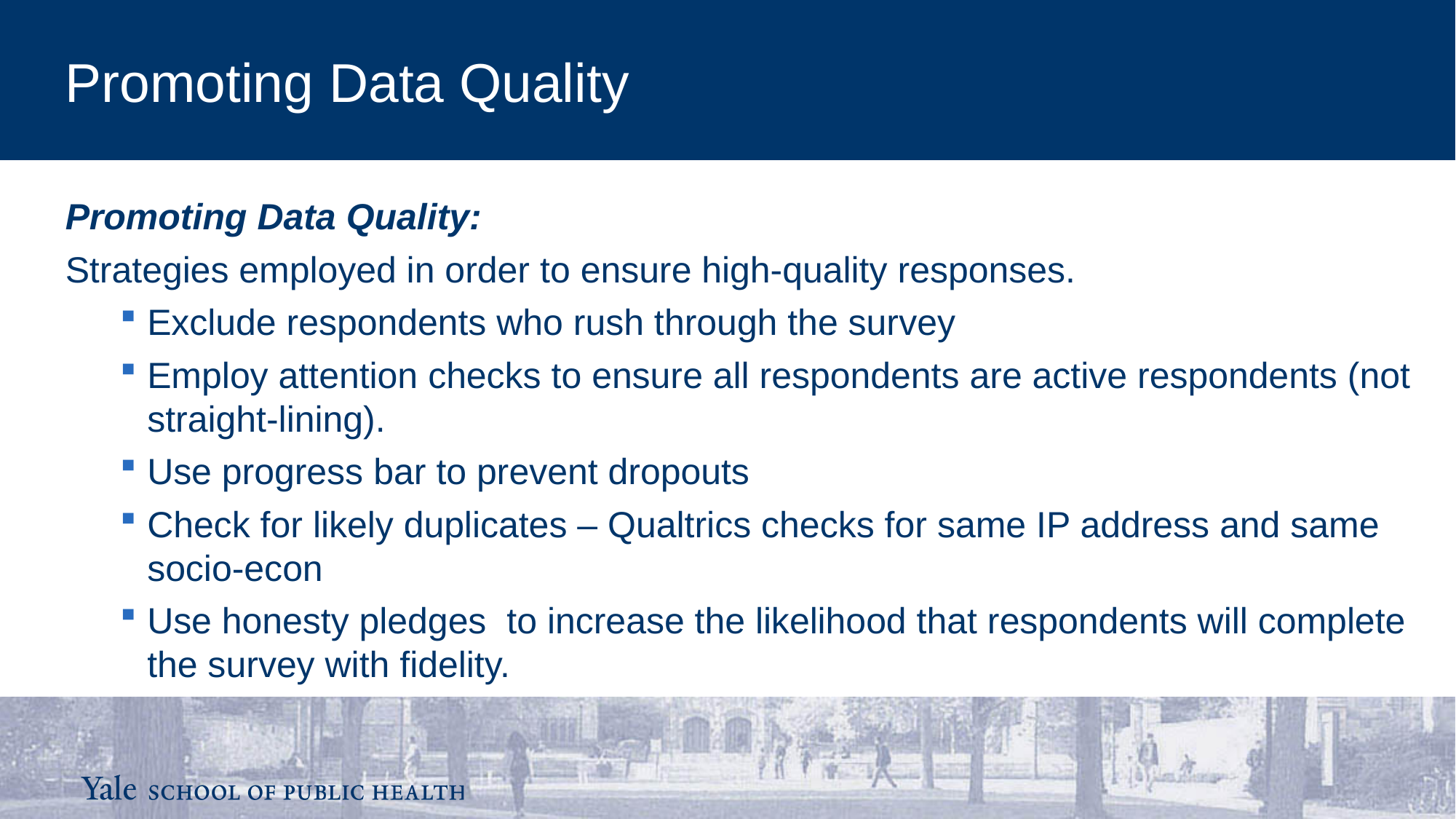

Promoting Data Quality

Promoting Data Quality:
Strategies employed in order to ensure high-quality responses.
Exclude respondents who rush through the survey
Employ attention checks to ensure all respondents are active respondents (not straight-lining).
Use progress bar to prevent dropouts
Check for likely duplicates – Qualtrics checks for same IP address and same socio-econ
Use honesty pledges  to increase the likelihood that respondents will complete the survey with fidelity.